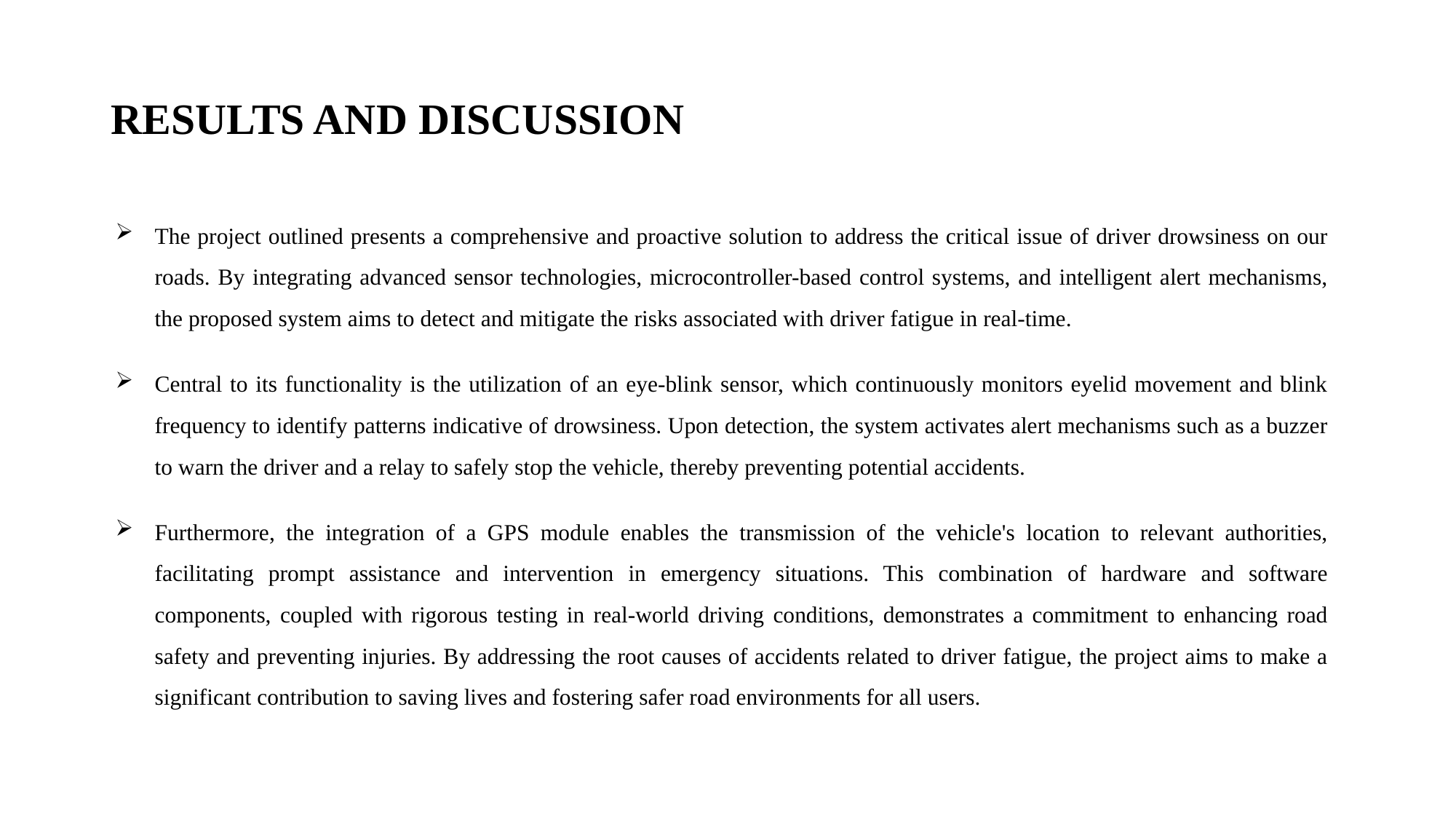

# RESULTS AND DISCUSSION
The project outlined presents a comprehensive and proactive solution to address the critical issue of driver drowsiness on our roads. By integrating advanced sensor technologies, microcontroller-based control systems, and intelligent alert mechanisms, the proposed system aims to detect and mitigate the risks associated with driver fatigue in real-time.
Central to its functionality is the utilization of an eye-blink sensor, which continuously monitors eyelid movement and blink frequency to identify patterns indicative of drowsiness. Upon detection, the system activates alert mechanisms such as a buzzer to warn the driver and a relay to safely stop the vehicle, thereby preventing potential accidents.
Furthermore, the integration of a GPS module enables the transmission of the vehicle's location to relevant authorities, facilitating prompt assistance and intervention in emergency situations. This combination of hardware and software components, coupled with rigorous testing in real-world driving conditions, demonstrates a commitment to enhancing road safety and preventing injuries. By addressing the root causes of accidents related to driver fatigue, the project aims to make a significant contribution to saving lives and fostering safer road environments for all users.